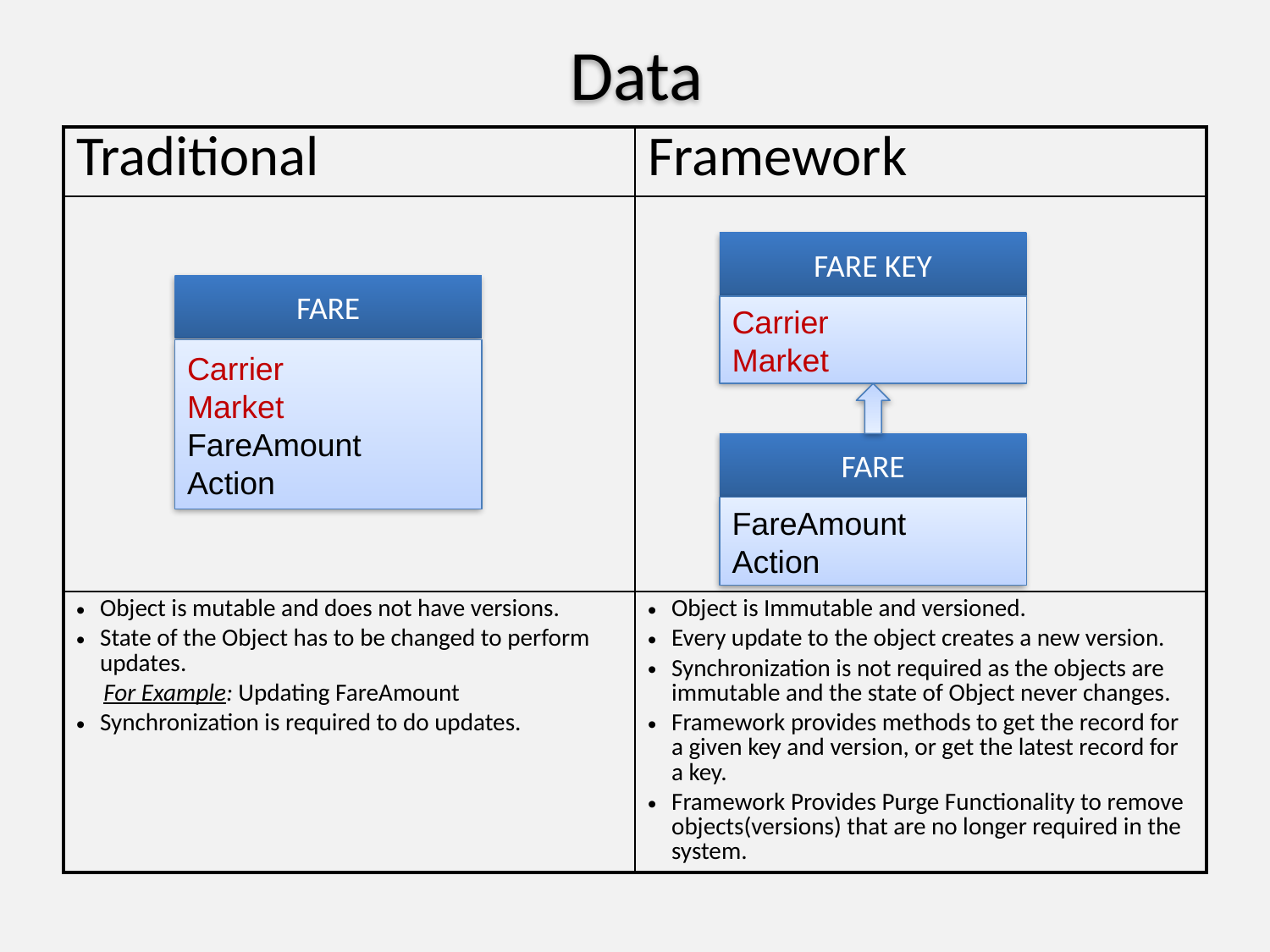

Data
| Traditional | Framework |
| --- | --- |
|  |  |
| Object is mutable and does not have versions. State of the Object has to be changed to perform updates. For Example: Updating FareAmount Synchronization is required to do updates. | Object is Immutable and versioned. Every update to the object creates a new version. Synchronization is not required as the objects are immutable and the state of Object never changes. Framework provides methods to get the record for a given key and version, or get the latest record for a key. Framework Provides Purge Functionality to remove objects(versions) that are no longer required in the system. |
FARE KEY
FARE
Carrier
Market
Carrier
Market
FareAmount
Action

FARE
FareAmount
Action